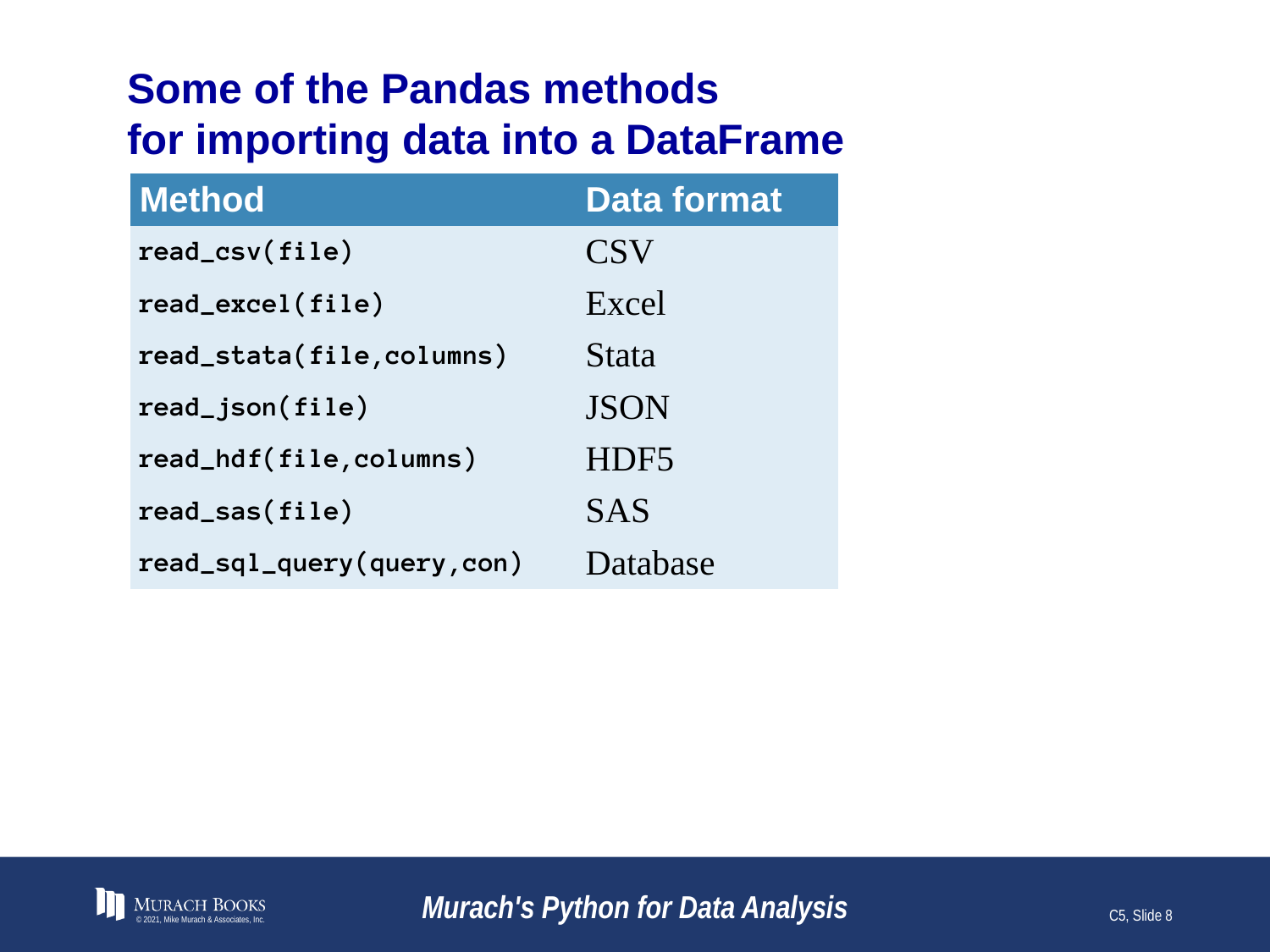

# Some of the Pandas methods for importing data into a DataFrame
| Method | Data format |
| --- | --- |
| read\_csv(file) | CSV |
| read\_excel(file) | Excel |
| read\_stata(file,columns) | Stata |
| read\_json(file) | JSON |
| read\_hdf(file,columns) | HDF5 |
| read\_sas(file) | SAS |
| read\_sql\_query(query,con) | Database |
© 2021, Mike Murach & Associates, Inc.
Murach's Python for Data Analysis

C5, Slide 8